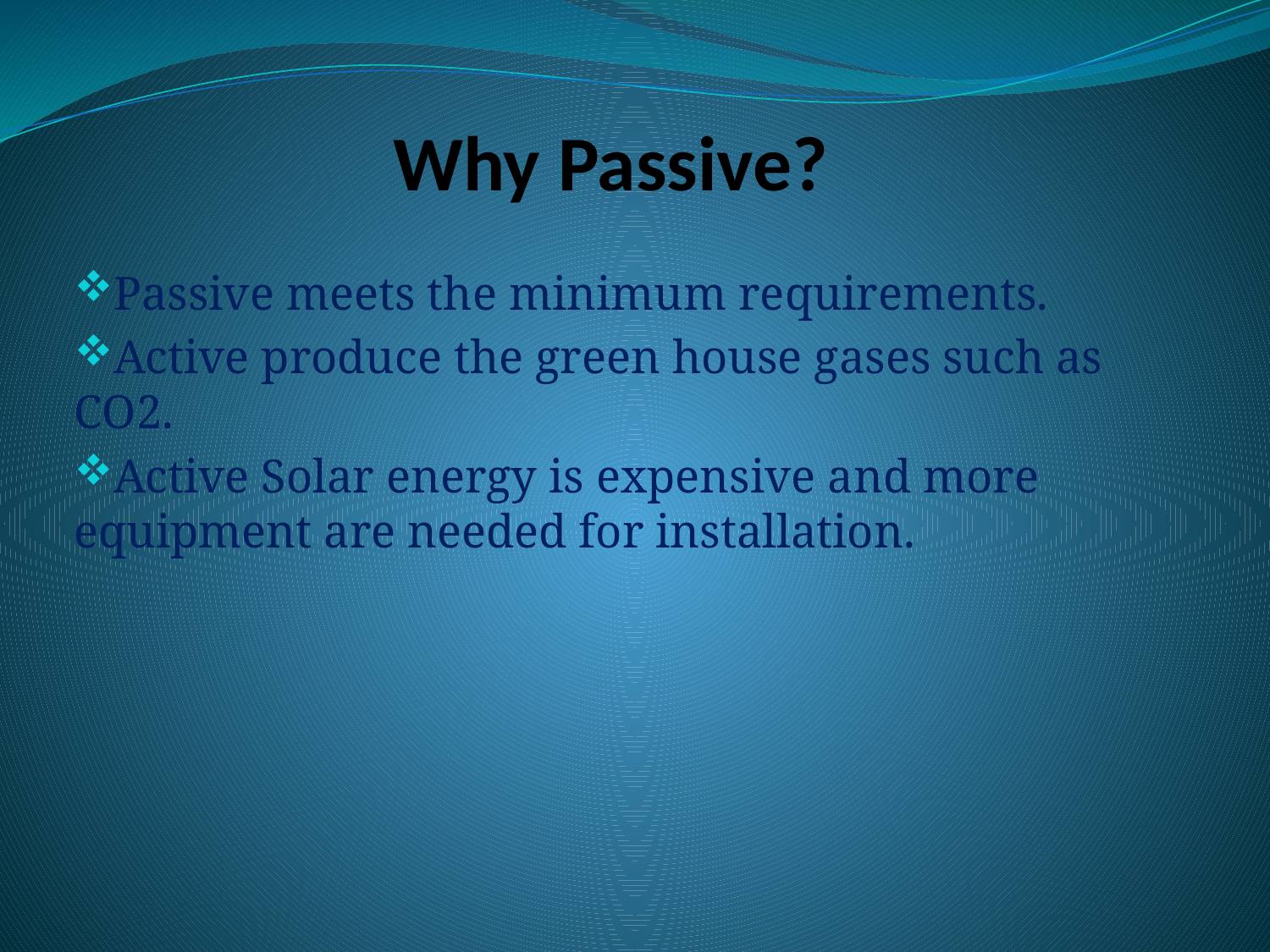

# Why Passive?
Passive meets the minimum requirements.
Active produce the green house gases such as CO2.
Active Solar energy is expensive and more equipment are needed for installation.